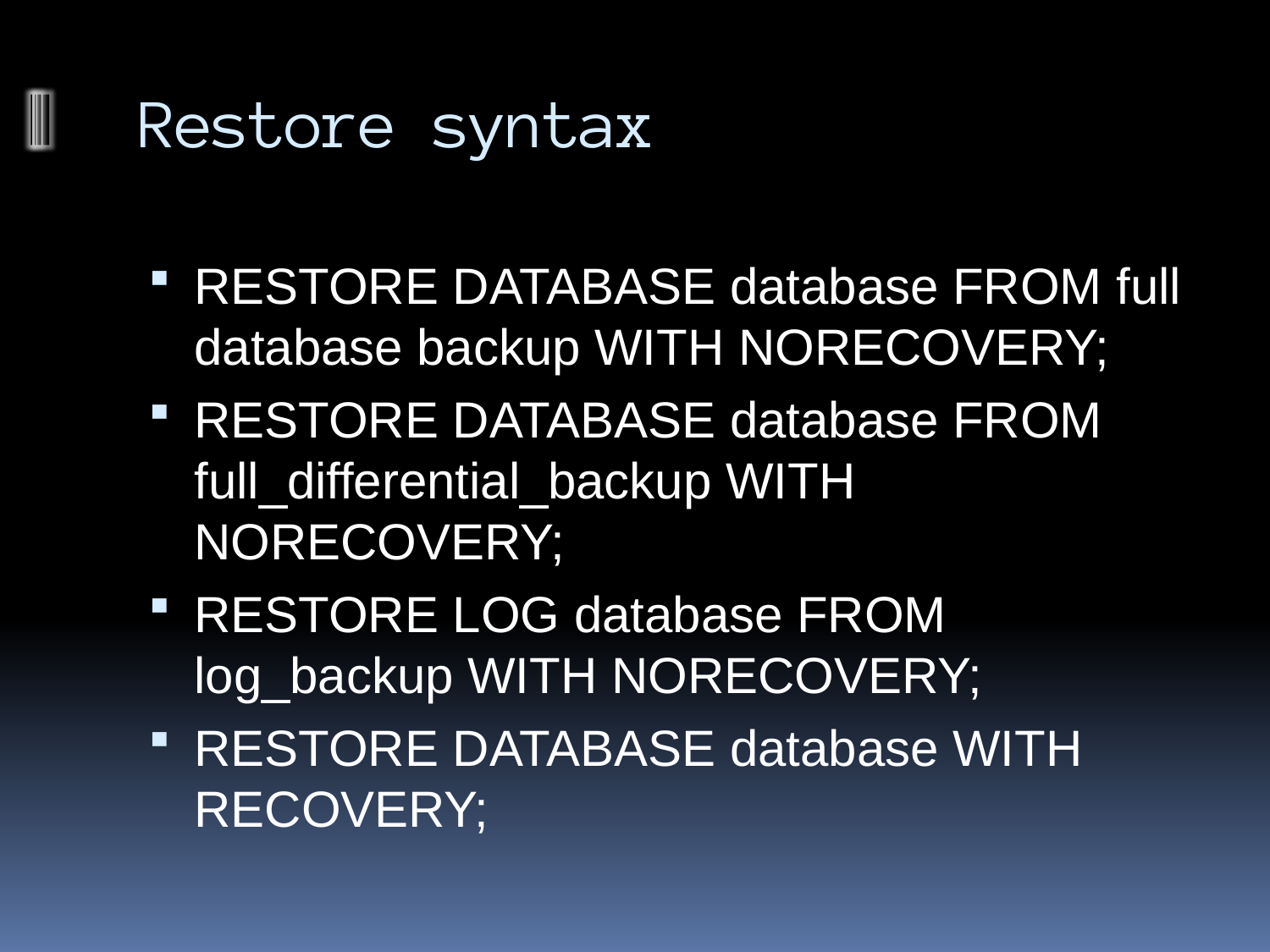

# Restore syntax
RESTORE DATABASE database FROM full database backup WITH NORECOVERY;
RESTORE DATABASE database FROM full_differential_backup WITH NORECOVERY;
RESTORE LOG database FROM log_backup WITH NORECOVERY;
RESTORE DATABASE database WITH RECOVERY;